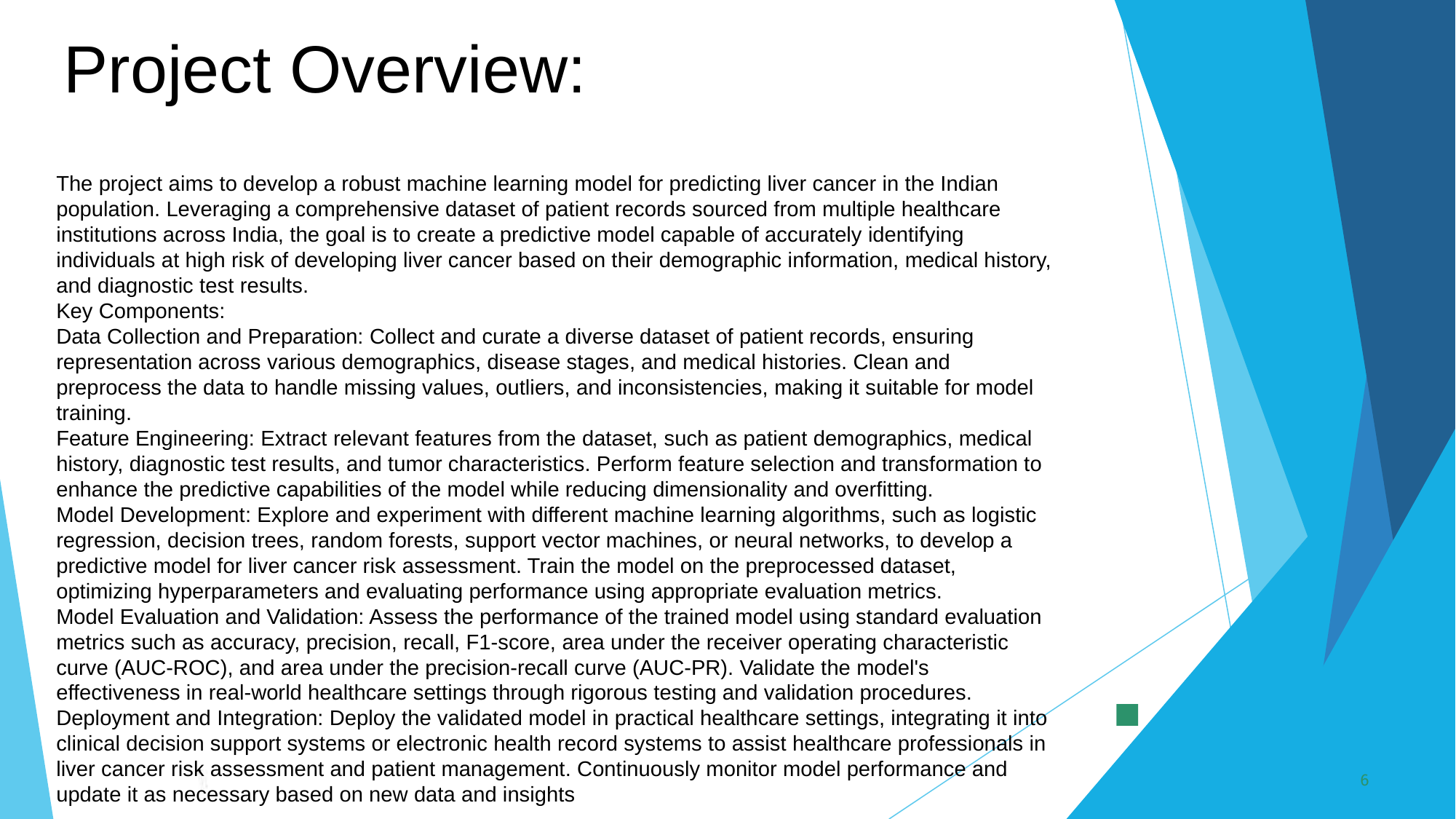

Project Overview:

The project aims to develop a robust machine learning model for predicting liver cancer in the Indian population. Leveraging a comprehensive dataset of patient records sourced from multiple healthcare institutions across India, the goal is to create a predictive model capable of accurately identifying individuals at high risk of developing liver cancer based on their demographic information, medical history, and diagnostic test results.
Key Components:
Data Collection and Preparation: Collect and curate a diverse dataset of patient records, ensuring representation across various demographics, disease stages, and medical histories. Clean and preprocess the data to handle missing values, outliers, and inconsistencies, making it suitable for model training.
Feature Engineering: Extract relevant features from the dataset, such as patient demographics, medical history, diagnostic test results, and tumor characteristics. Perform feature selection and transformation to enhance the predictive capabilities of the model while reducing dimensionality and overfitting.
Model Development: Explore and experiment with different machine learning algorithms, such as logistic regression, decision trees, random forests, support vector machines, or neural networks, to develop a predictive model for liver cancer risk assessment. Train the model on the preprocessed dataset, optimizing hyperparameters and evaluating performance using appropriate evaluation metrics.
Model Evaluation and Validation: Assess the performance of the trained model using standard evaluation metrics such as accuracy, precision, recall, F1-score, area under the receiver operating characteristic curve (AUC-ROC), and area under the precision-recall curve (AUC-PR). Validate the model's effectiveness in real-world healthcare settings through rigorous testing and validation procedures.
Deployment and Integration: Deploy the validated model in practical healthcare settings, integrating it into clinical decision support systems or electronic health record systems to assist healthcare professionals in liver cancer risk assessment and patient management. Continuously monitor model performance and update it as necessary based on new data and insights

6
3/21/2024   Annual Review